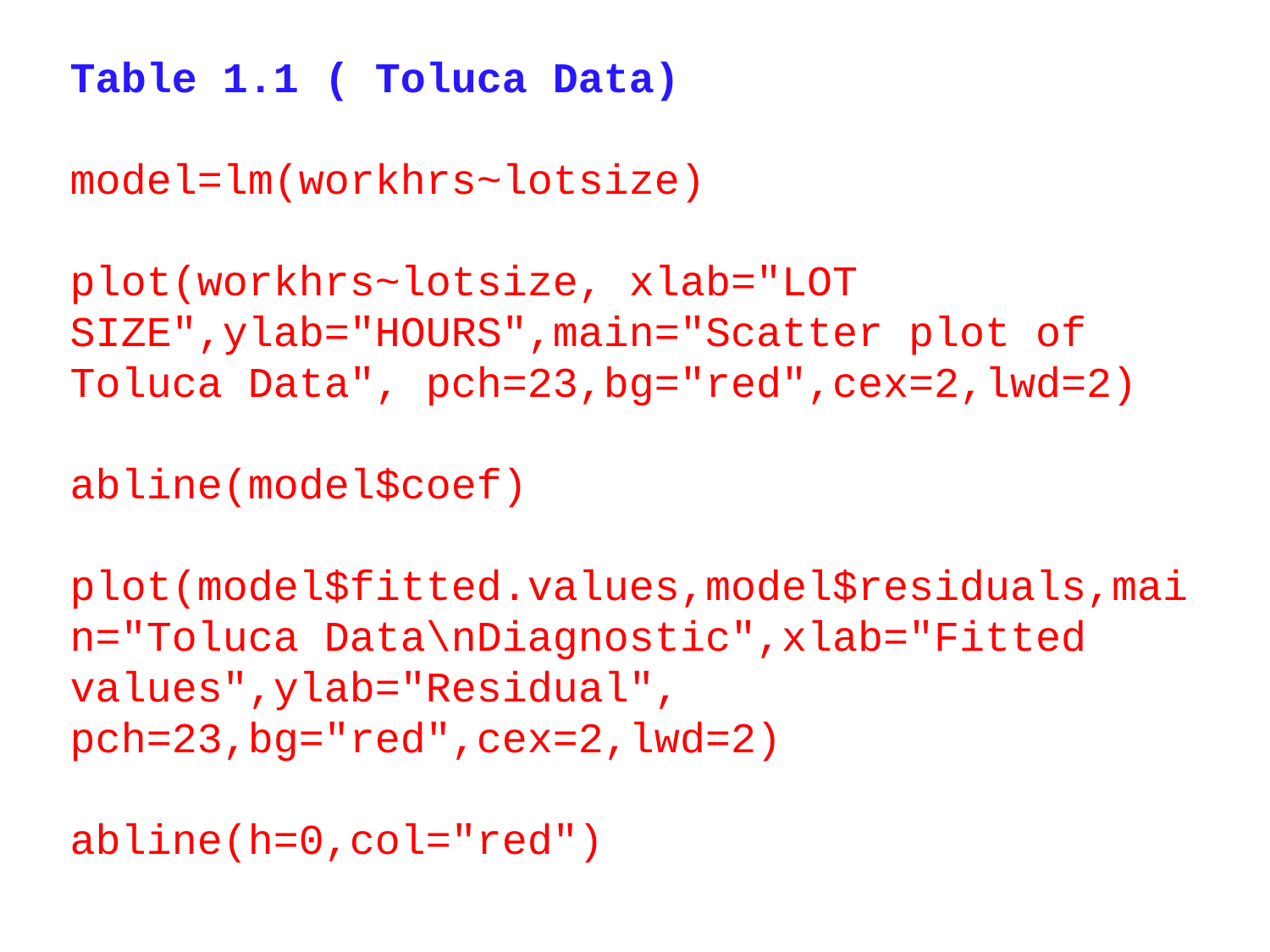

Table 1.1 ( Toluca Data)

model=lm(workhrs~lotsize)

plot(workhrs~lotsize, xlab="LOT SIZE",ylab="HOURS",main="Scatter plot of Toluca Data", pch=23,bg="red",cex=2,lwd=2)

abline(model$coef)

plot(model$fitted.values,model$residuals,main="Toluca Data\nDiagnostic",xlab="Fitted values",ylab="Residual", pch=23,bg="red",cex=2,lwd=2)

abline(h=0,col="red")